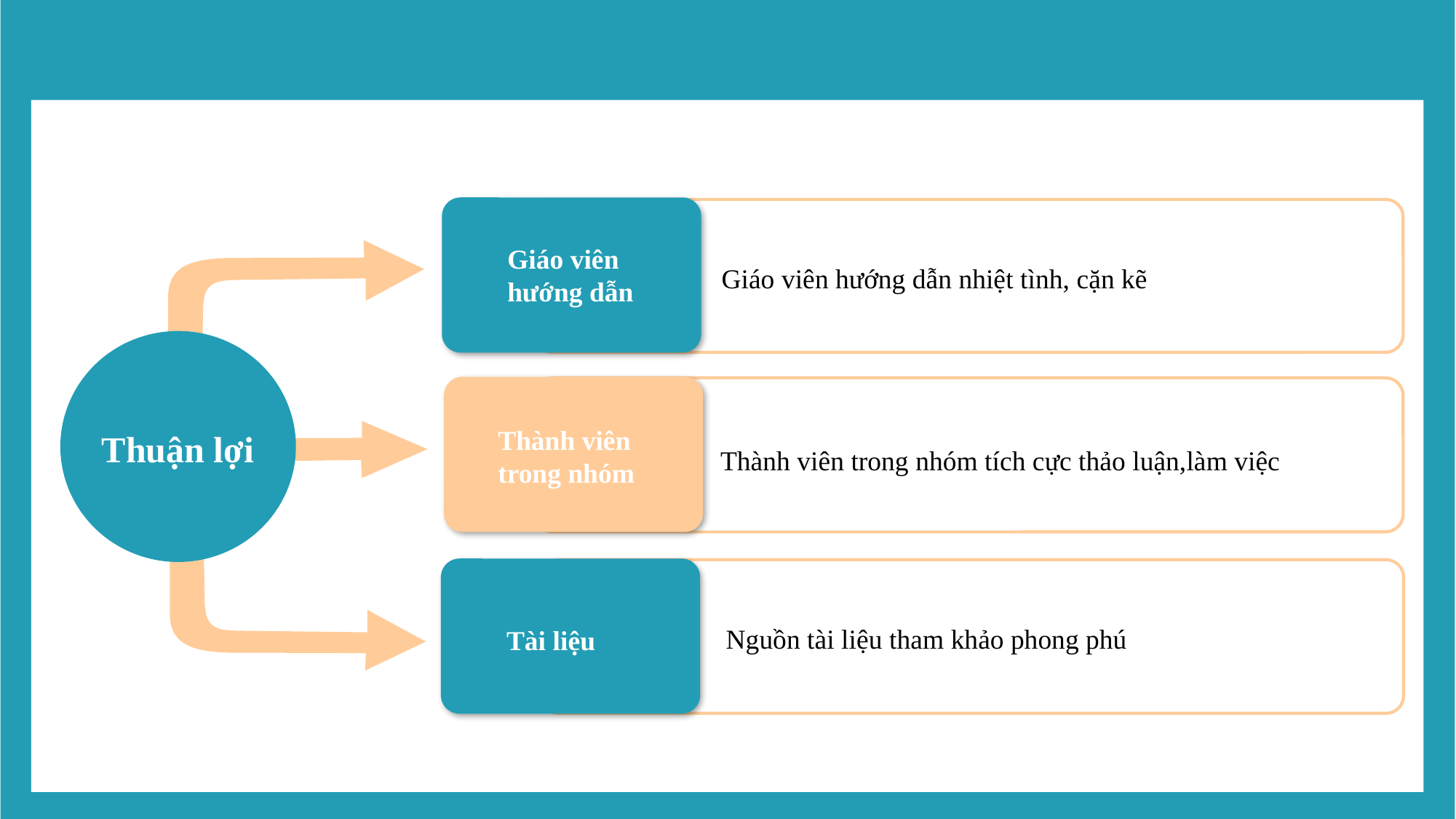

Giáo viên hướng dẫn

Giáo viên hướng dẫn nhiệt tình, cặn kẽ

Thành viên trong nhóm
Thuận lợi
Thành viên trong nhóm tích cực thảo luận,làm việc

Nguồn tài liệu tham khảo phong phú
Tài liệu
a